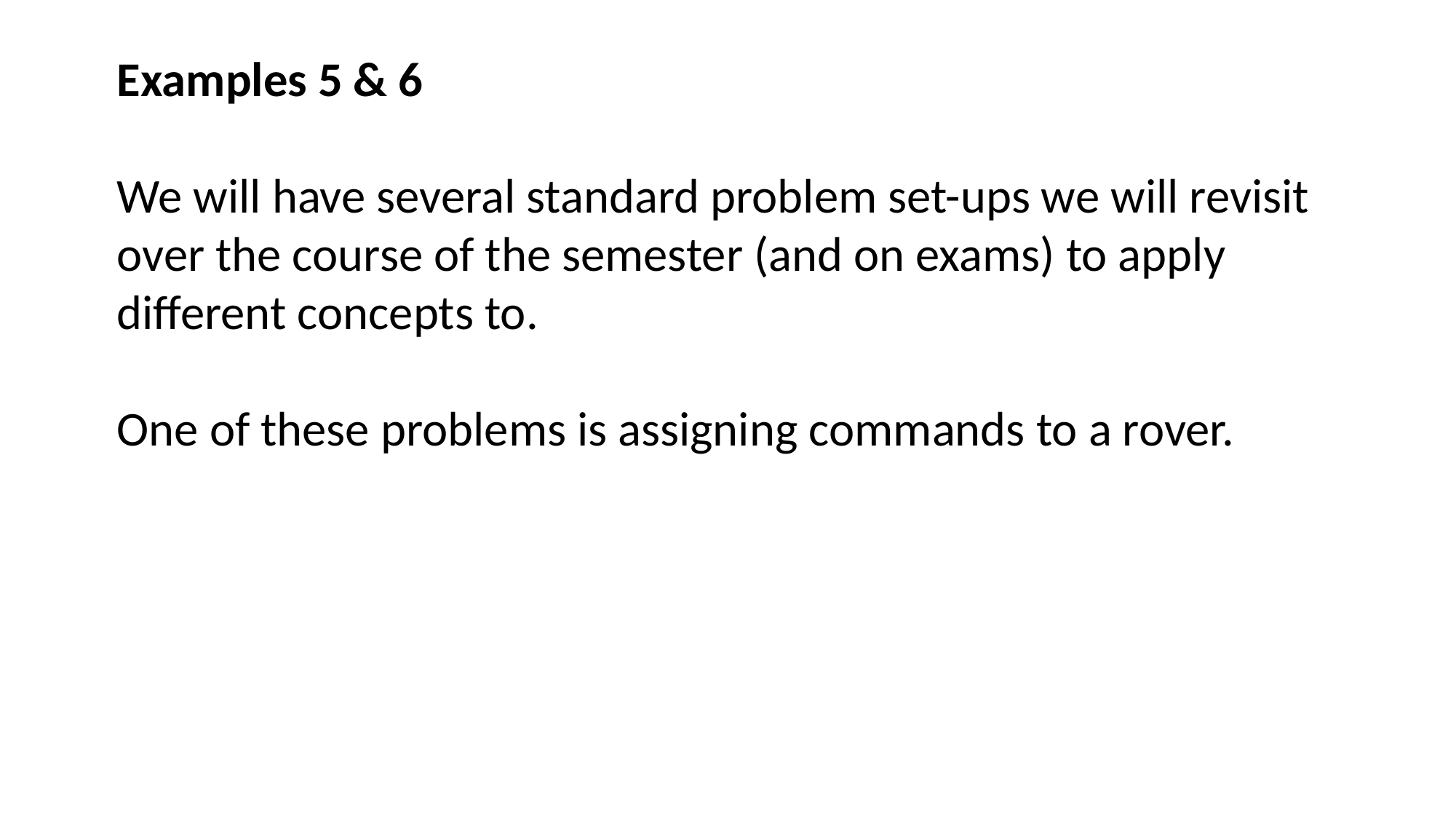

Examples 5 & 6

We will have several standard problem set-ups we will revisit over the course of the semester (and on exams) to apply different concepts to.

One of these problems is assigning commands to a rover.